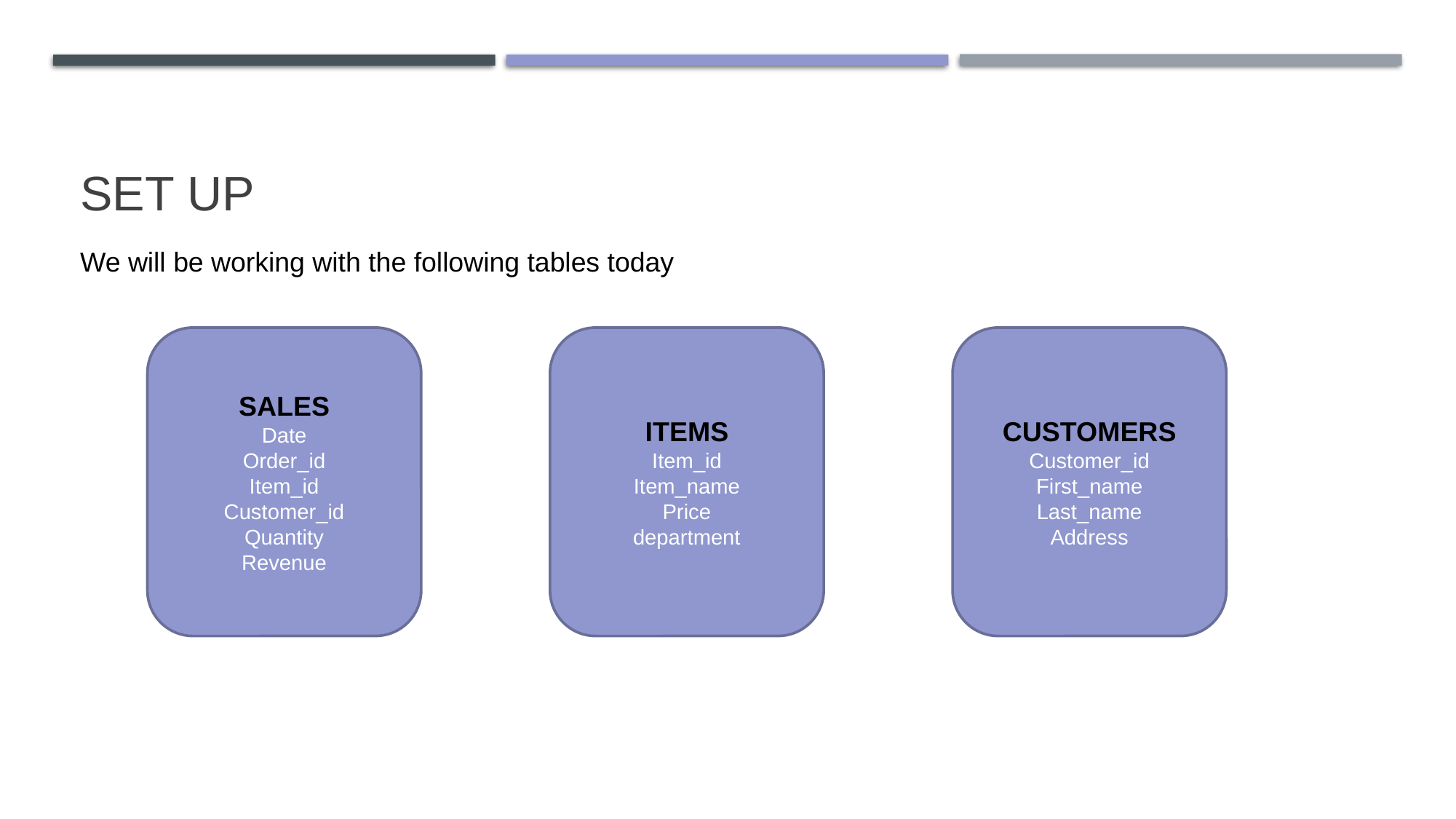

# Set up
We will be working with the following tables today
ITEMS
Item_id
Item_name
Price
department
CUSTOMERS
Customer_id
First_name
Last_name
Address
SALES
Date
Order_id
Item_id
Customer_id
Quantity
Revenue